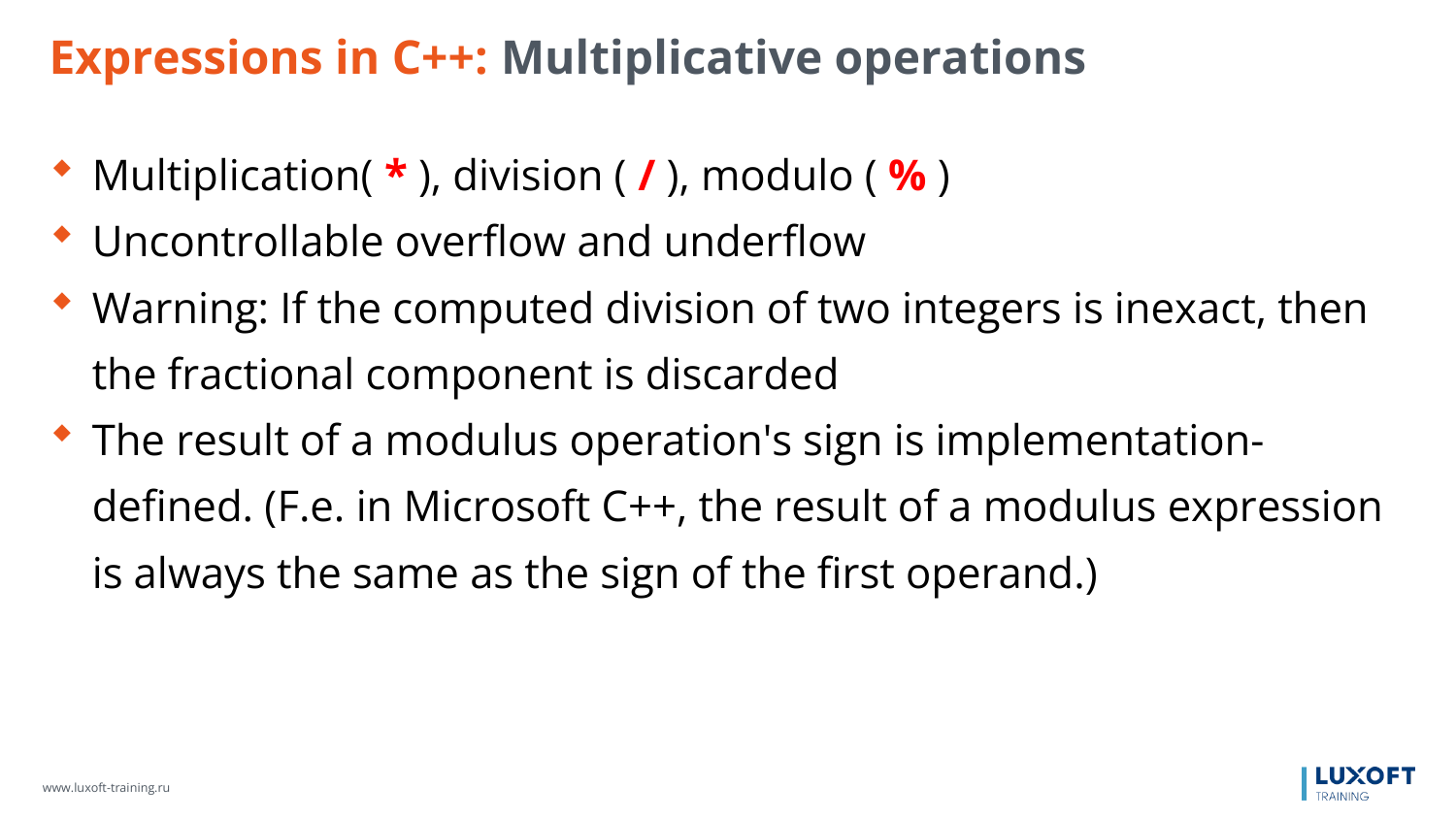

Expressions in C++: Multiplicative operations
Multiplication( * ), division ( / ), modulo ( % )
Uncontrollable overflow and underflow
Warning: If the computed division of two integers is inexact, then the fractional component is discarded
The result of a modulus operation's sign is implementation-defined. (F.e. in Microsoft C++, the result of a modulus expression is always the same as the sign of the first operand.)